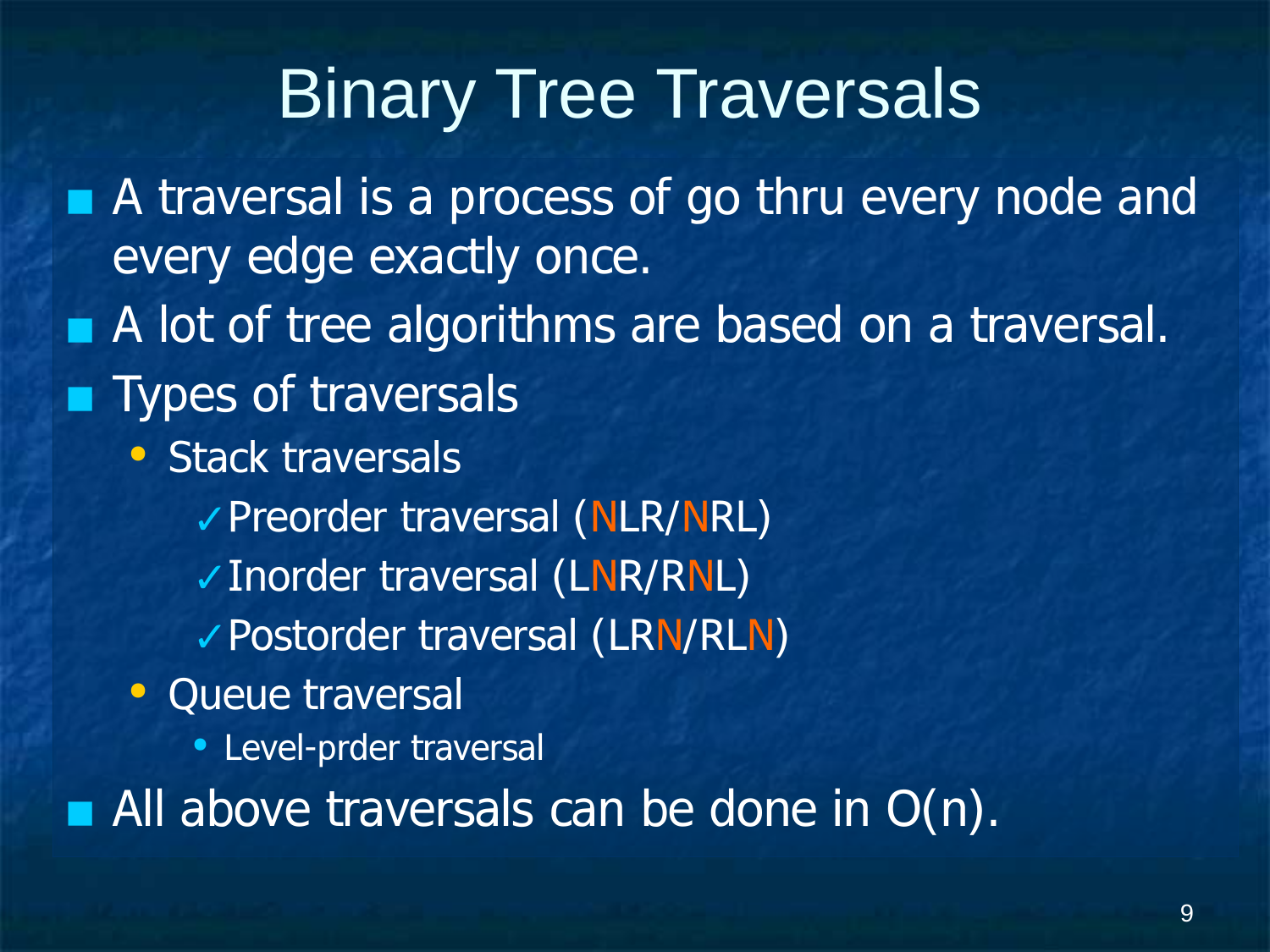

Binary Tree Traversals
A traversal is a process of go thru every node and every edge exactly once.
A lot of tree algorithms are based on a traversal.
Types of traversals
Stack traversals
Preorder traversal (NLR/NRL)
Inorder traversal (LNR/RNL)
Postorder traversal (LRN/RLN)
Queue traversal
Level-prder traversal
All above traversals can be done in O(n).
9